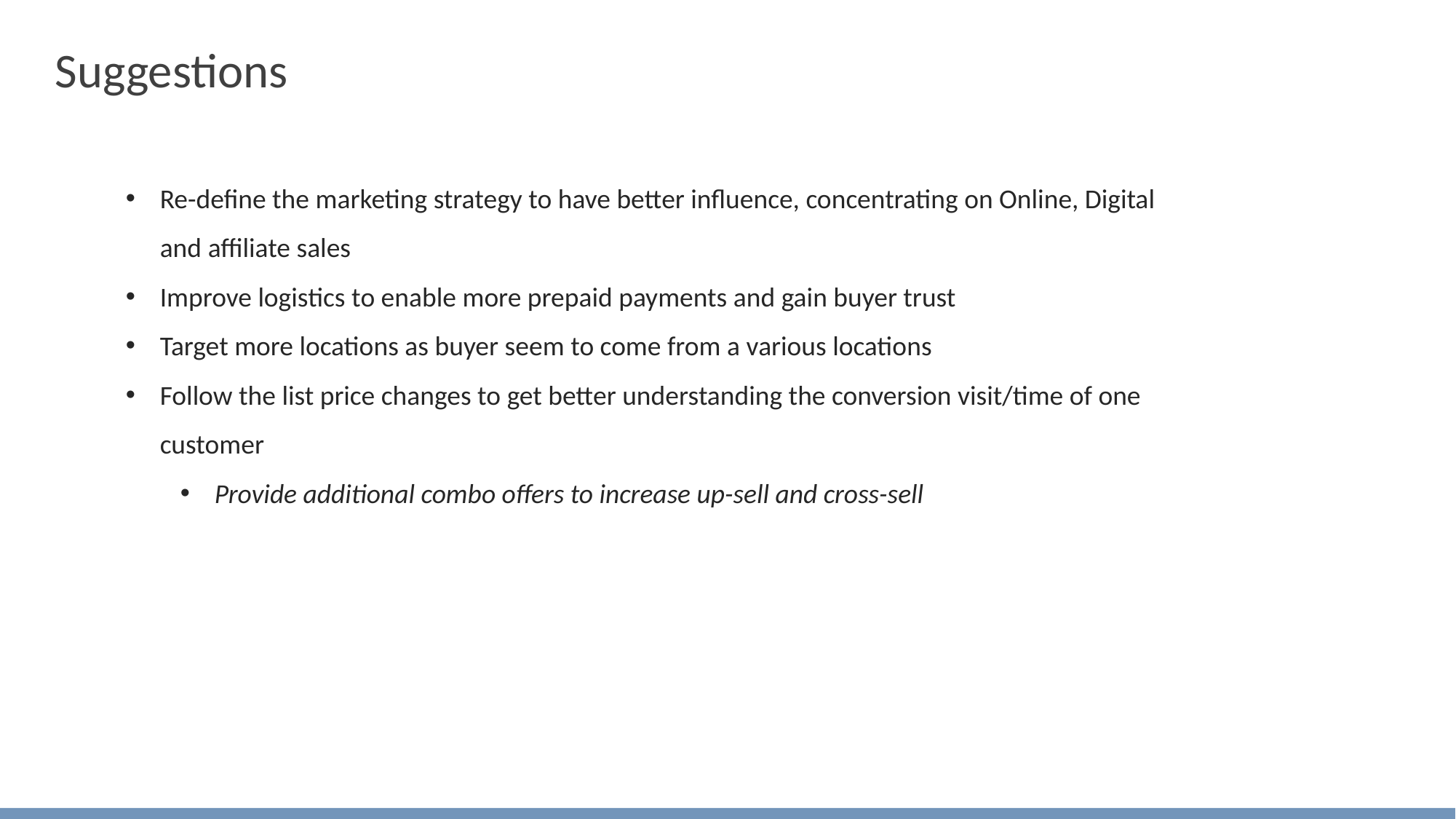

Suggestions
Re-define the marketing strategy to have better influence, concentrating on Online, Digital and affiliate sales
Improve logistics to enable more prepaid payments and gain buyer trust
Target more locations as buyer seem to come from a various locations
Follow the list price changes to get better understanding the conversion visit/time of one customer
Provide additional combo offers to increase up-sell and cross-sell